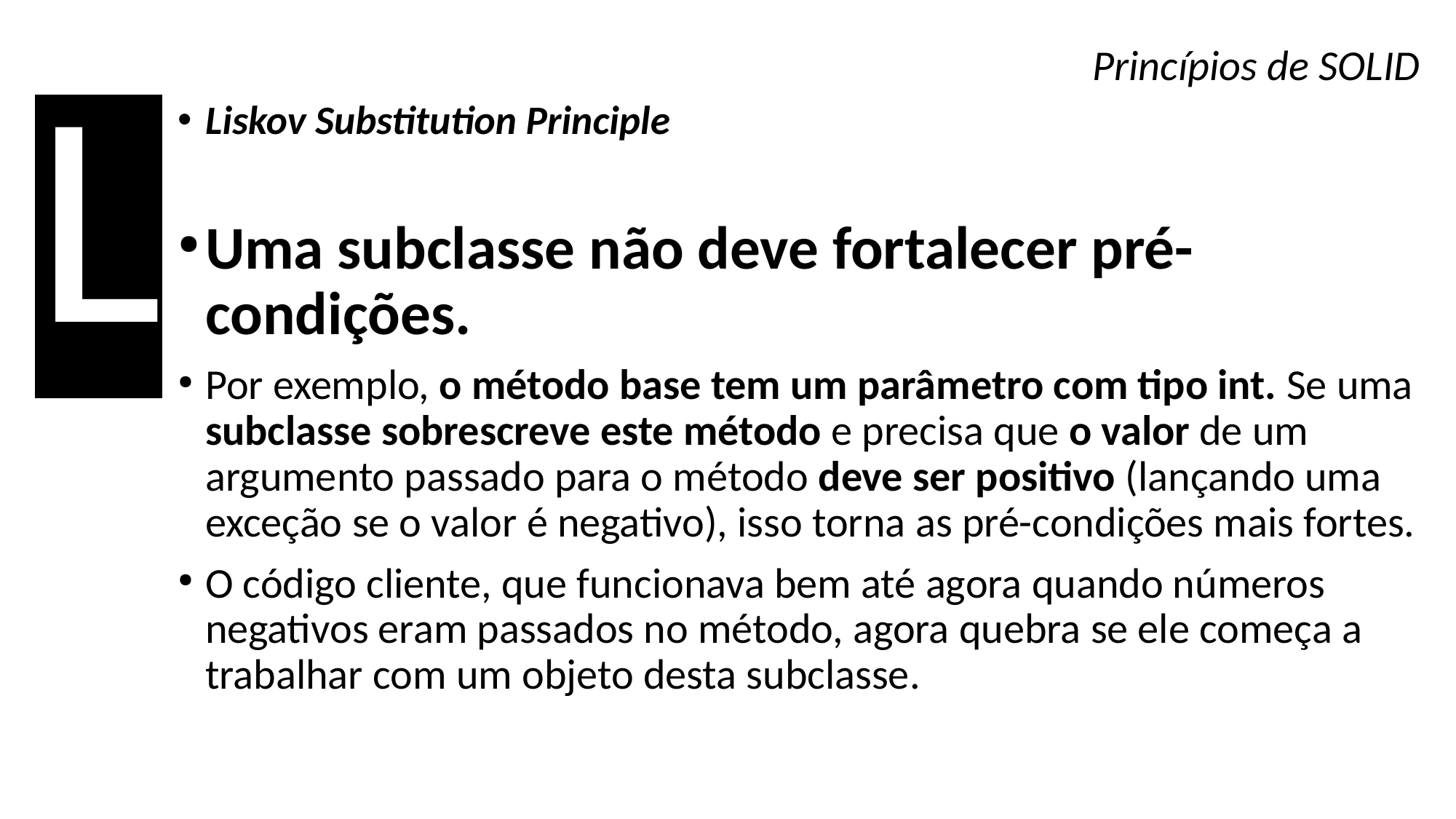

L
# Princípios de SOLID
Liskov Substitution Principle

Uma subclasse não deve fortalecer pré-condições.
Por exemplo, o método base tem um parâmetro com tipo int. Se uma subclasse sobrescreve este método e precisa que o valor de um argumento passado para o método deve ser positivo (lançando uma exceção se o valor é negativo), isso torna as pré-condições mais fortes.
O código cliente, que funcionava bem até agora quando números negativos eram passados no método, agora quebra se ele começa a trabalhar com um objeto desta subclasse.